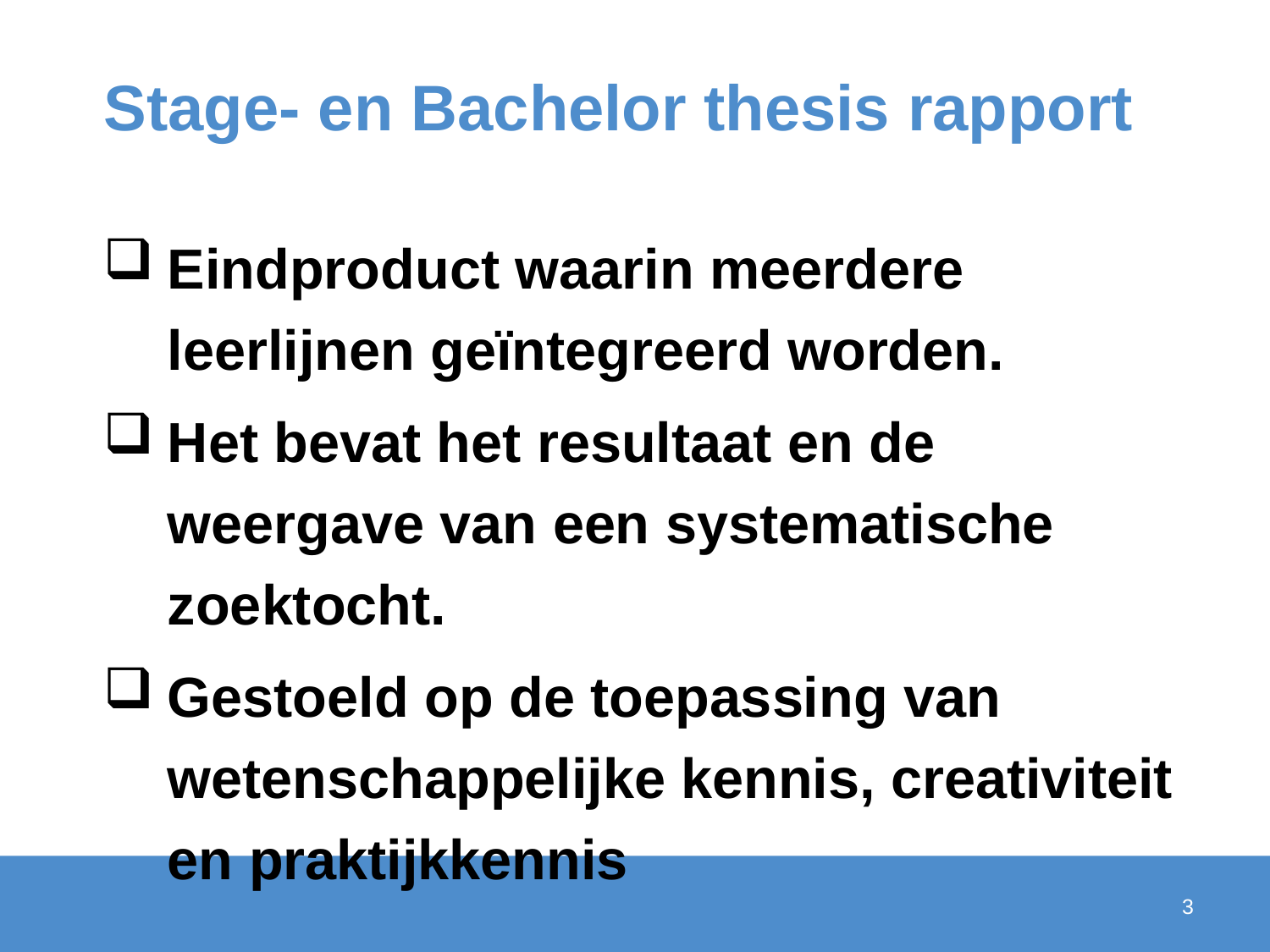

# Stage- en Bachelor thesis rapport
Eindproduct waarin meerdere leerlijnen geïntegreerd worden.
Het bevat het resultaat en de weergave van een systematische zoektocht.
Gestoeld op de toepassing van wetenschappelijke kennis, creativiteit en praktijkkennis
3